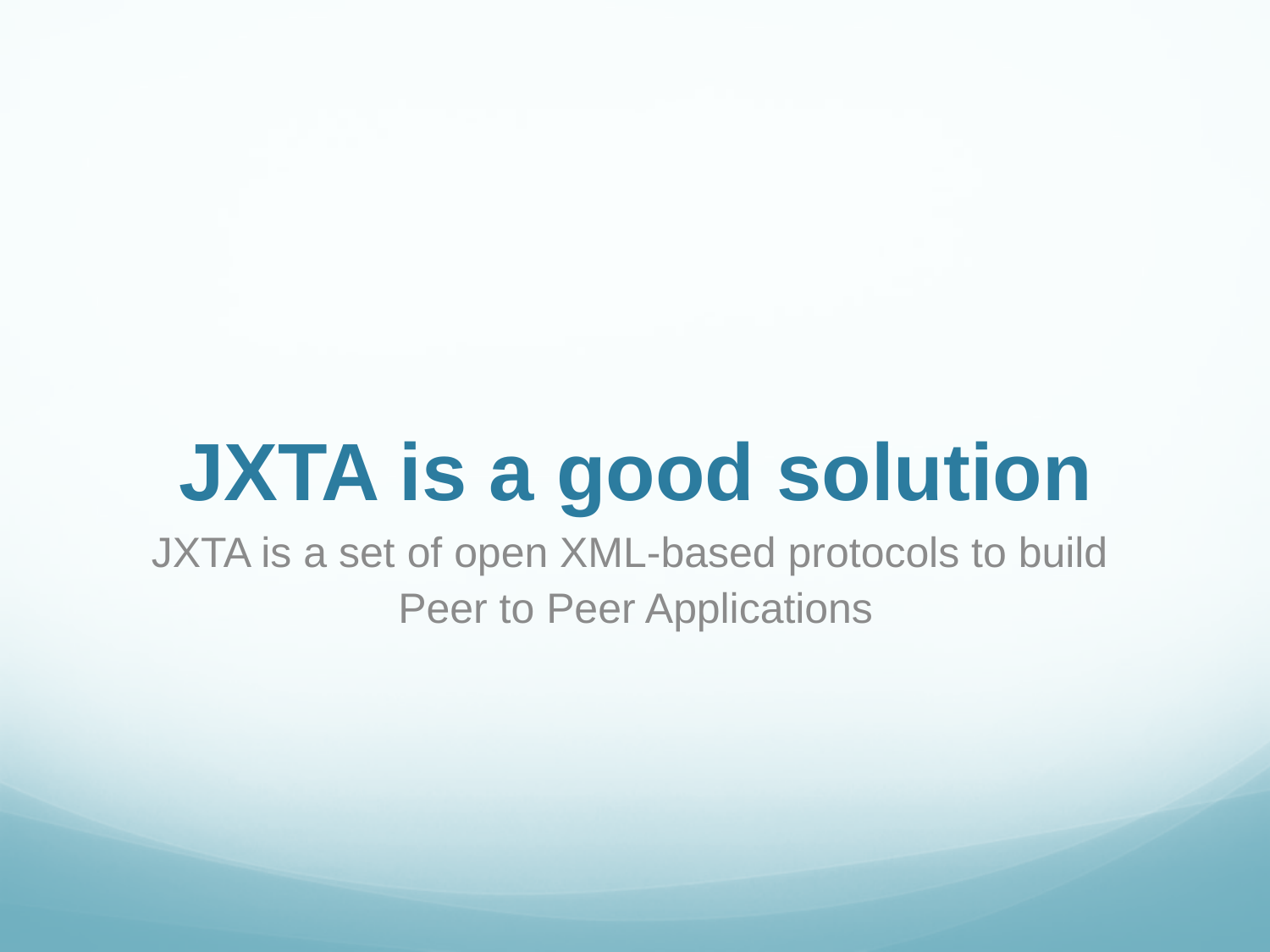

# JXTA is a good solution
JXTA is a set of open XML-based protocols to build
Peer to Peer Applications